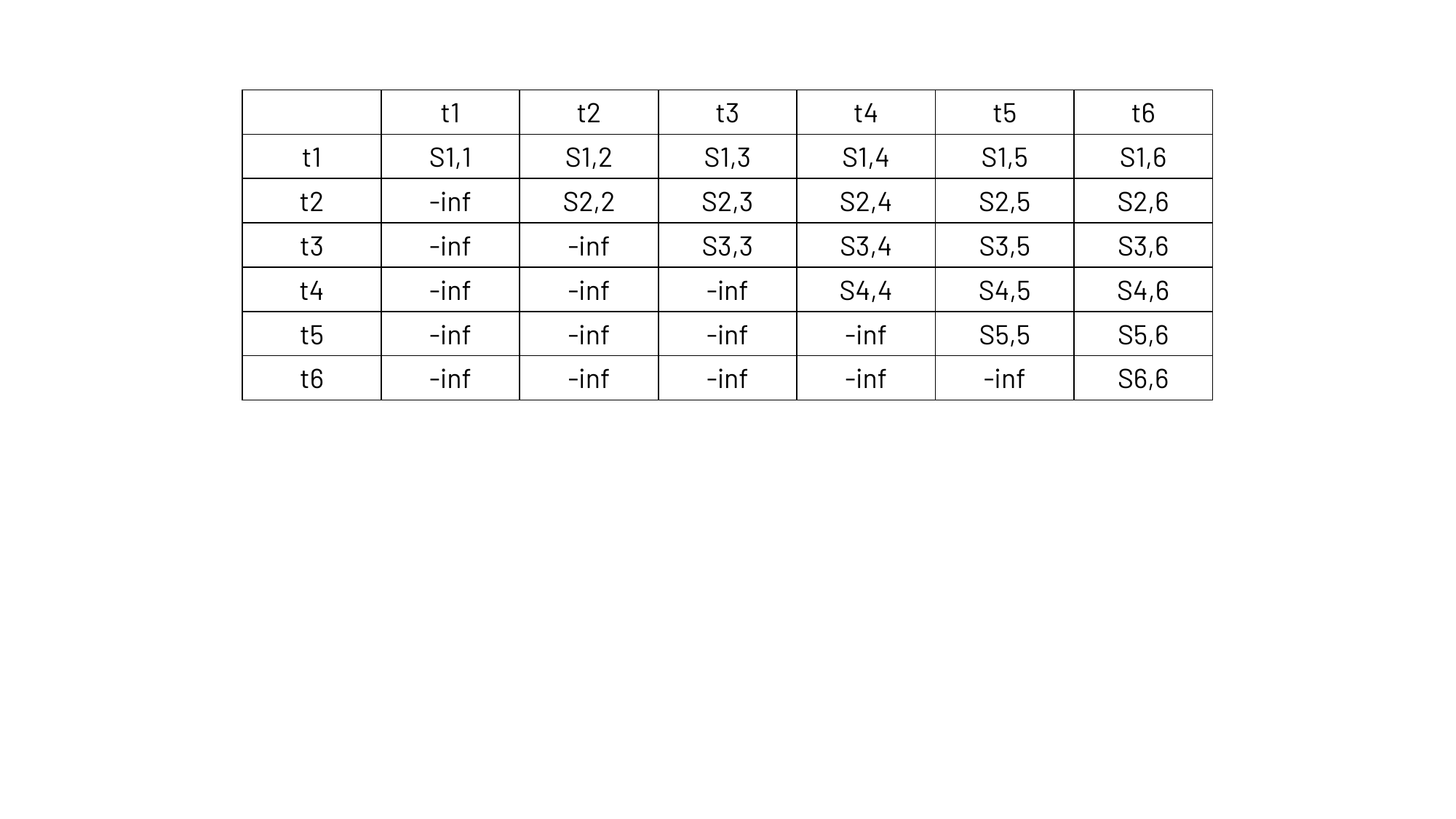

|  | t1 | t2 | t3 | t4 | t5 | t6 |
| --- | --- | --- | --- | --- | --- | --- |
| t1 | S1,1 | S1,2 | S1,3 | S1,4 | S1,5 | S1,6 |
| t2 | -inf | S2,2 | S2,3 | S2,4 | S2,5 | S2,6 |
| t3 | -inf | -inf | S3,3 | S3,4 | S3,5 | S3,6 |
| t4 | -inf | -inf | -inf | S4,4 | S4,5 | S4,6 |
| t5 | -inf | -inf | -inf | -inf | S5,5 | S5,6 |
| t6 | -inf | -inf | -inf | -inf | -inf | S6,6 |